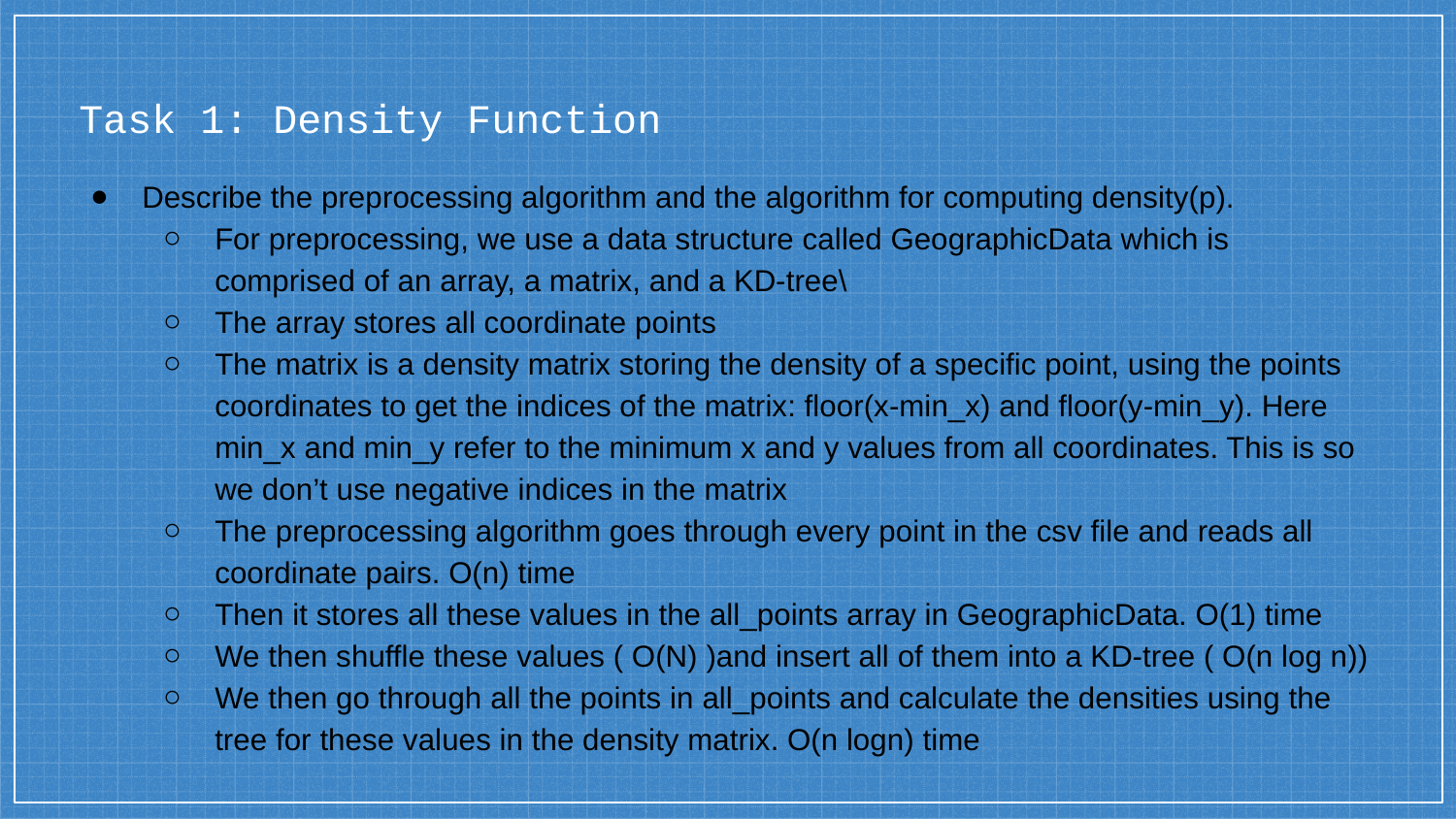

# Task 1: Density Function

Describe the preprocessing algorithm and the algorithm for computing density(p).
For preprocessing, we use a data structure called GeographicData which is comprised of an array, a matrix, and a KD-tree\
The array stores all coordinate points
The matrix is a density matrix storing the density of a specific point, using the points coordinates to get the indices of the matrix: floor(x-min_x) and floor(y-min_y). Here min_x and min_y refer to the minimum x and y values from all coordinates. This is so we don’t use negative indices in the matrix
The preprocessing algorithm goes through every point in the csv file and reads all coordinate pairs. O(n) time
Then it stores all these values in the all_points array in GeographicData. O(1) time
We then shuffle these values ( O(N) )and insert all of them into a KD-tree ( O(n log n))
We then go through all the points in all_points and calculate the densities using the tree for these values in the density matrix. O(n logn) time